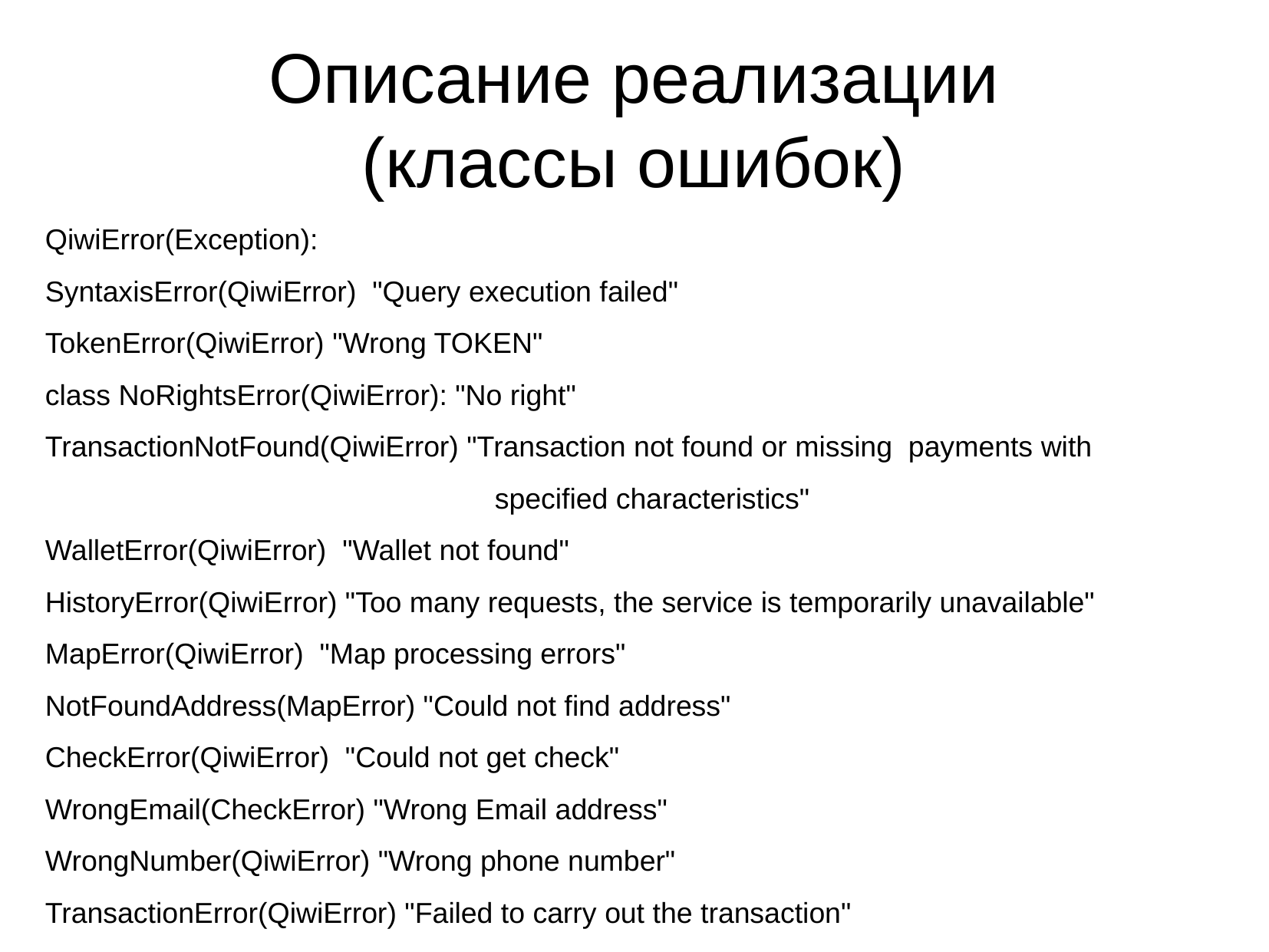

Описание реализации
(классы ошибок)
QiwiError(Exception):
SyntaxisError(QiwiError)  "Query execution failed"
TokenError(QiwiError) "Wrong TOKEN"
class NoRightsError(QiwiError): "No right"
TransactionNotFound(QiwiError) "Transaction not found or missing  payments with                                                         specified characteristics"
WalletError(QiwiError)  "Wallet not found"
HistoryError(QiwiError) "Too many requests, the service is temporarily unavailable"
MapError(QiwiError)  "Map processing errors"
NotFoundAddress(MapError) "Could not find address"
CheckError(QiwiError)  "Could not get check"
WrongEmail(CheckError) "Wrong Email address"
WrongNumber(QiwiError) "Wrong phone number"
TransactionError(QiwiError) "Failed to carry out the transaction"